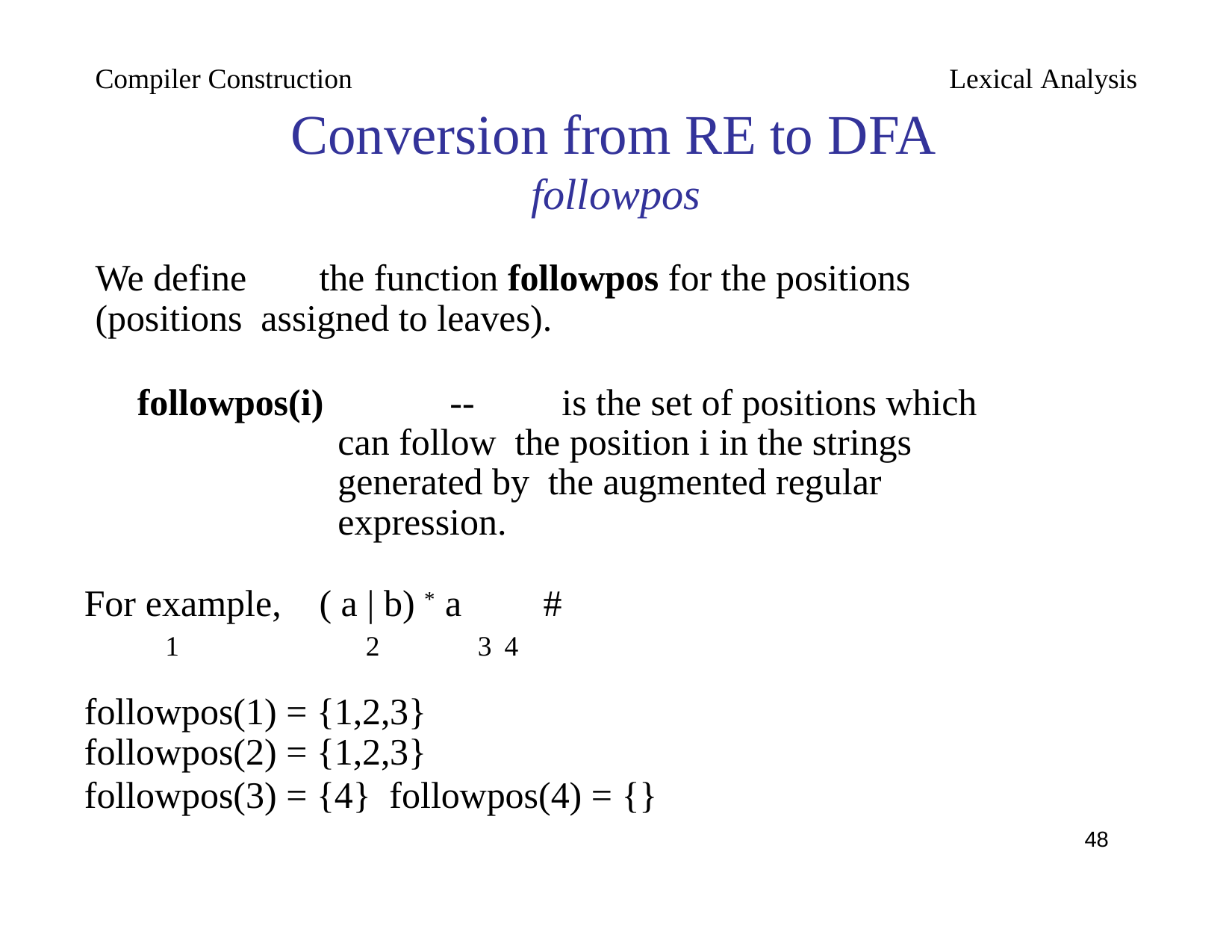

Compiler Construction
Lexical Analysis
Conversion from RE to DFA
followpos
We define	the function followpos for the positions (positions  assigned to leaves).

followpos(i)		--	is the set of positions which can follow  the position i in the strings generated by  the augmented regular expression.
For example,	( a | b) * a	#
1	2	3 4
followpos(1) = {1,2,3}
followpos(2) = {1,2,3}
followpos(3) = {4}  followpos(4) = {}
48